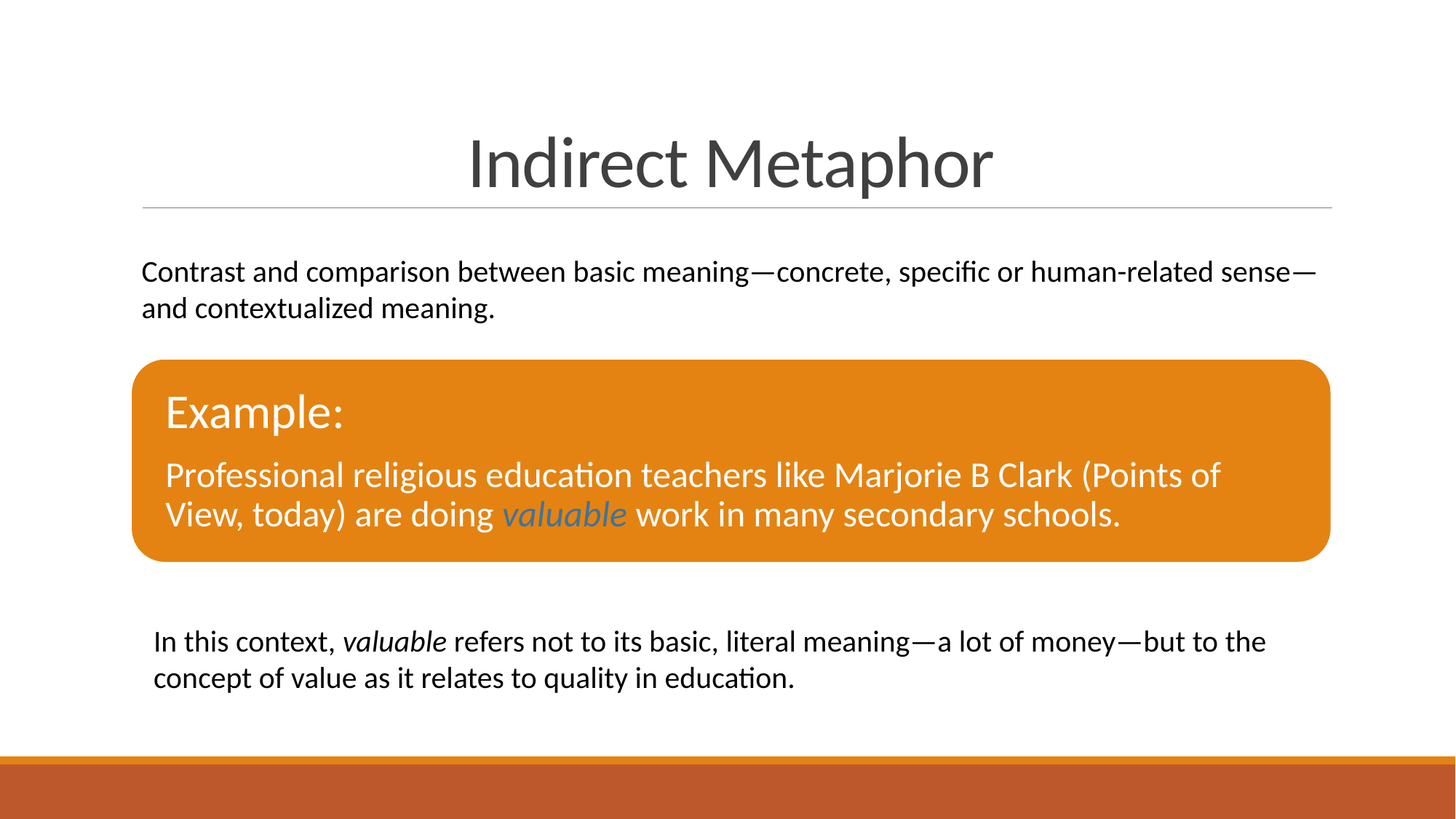

# Indirect Metaphor
Example:
Professional religious education teachers like Marjorie B Clark (Points of View, today) are doing valuable work in many secondary schools.
Contrast and comparison between basic meaning—concrete, specific or human-related sense—and contextualized meaning.
In this context, valuable refers not to its basic, literal meaning—a lot of money—but to the concept of value as it relates to quality in education.